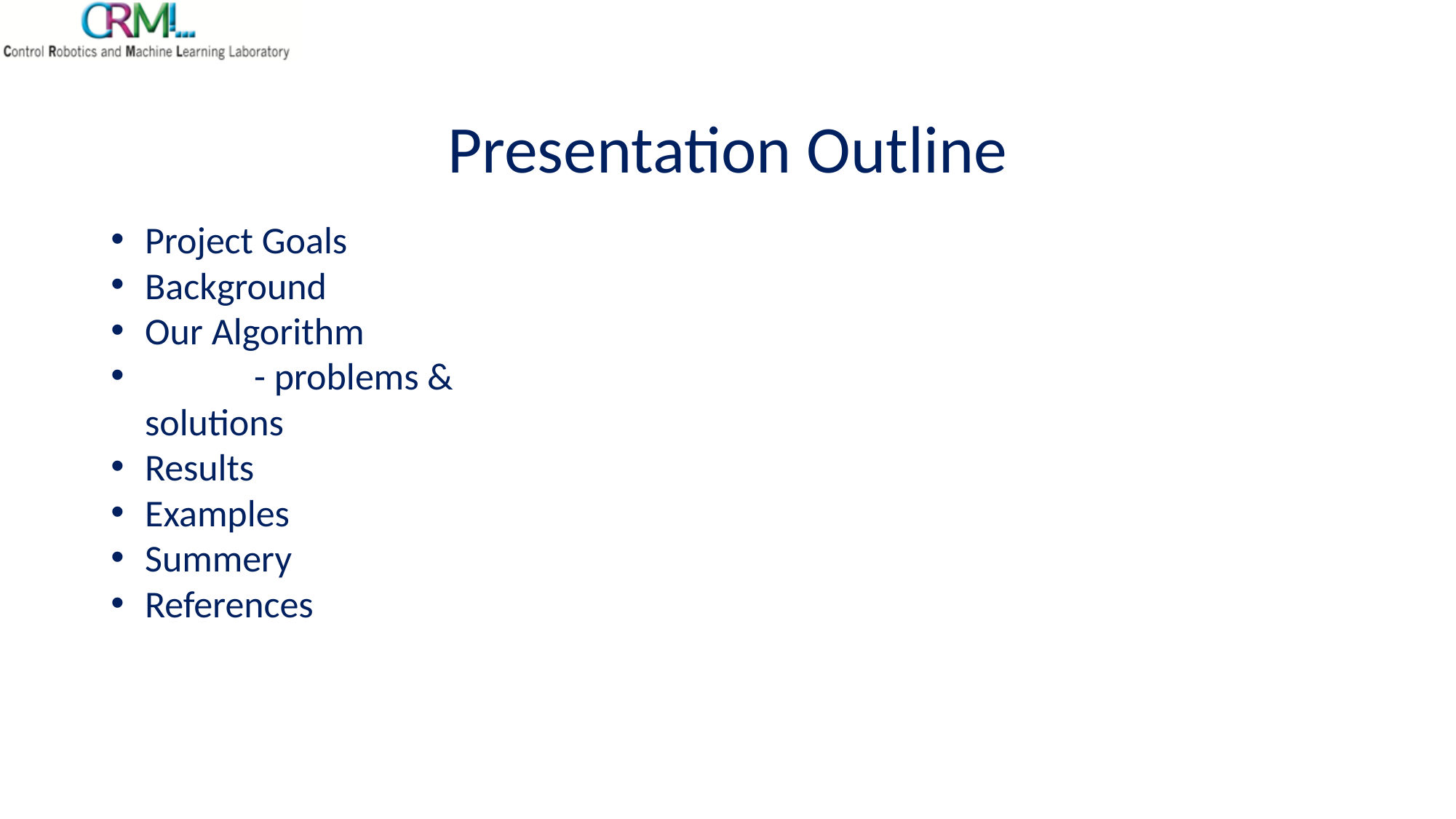

# Presentation Outline
Project Goals
Background
Our Algorithm
	- problems & solutions
Results
Examples
Summery
References